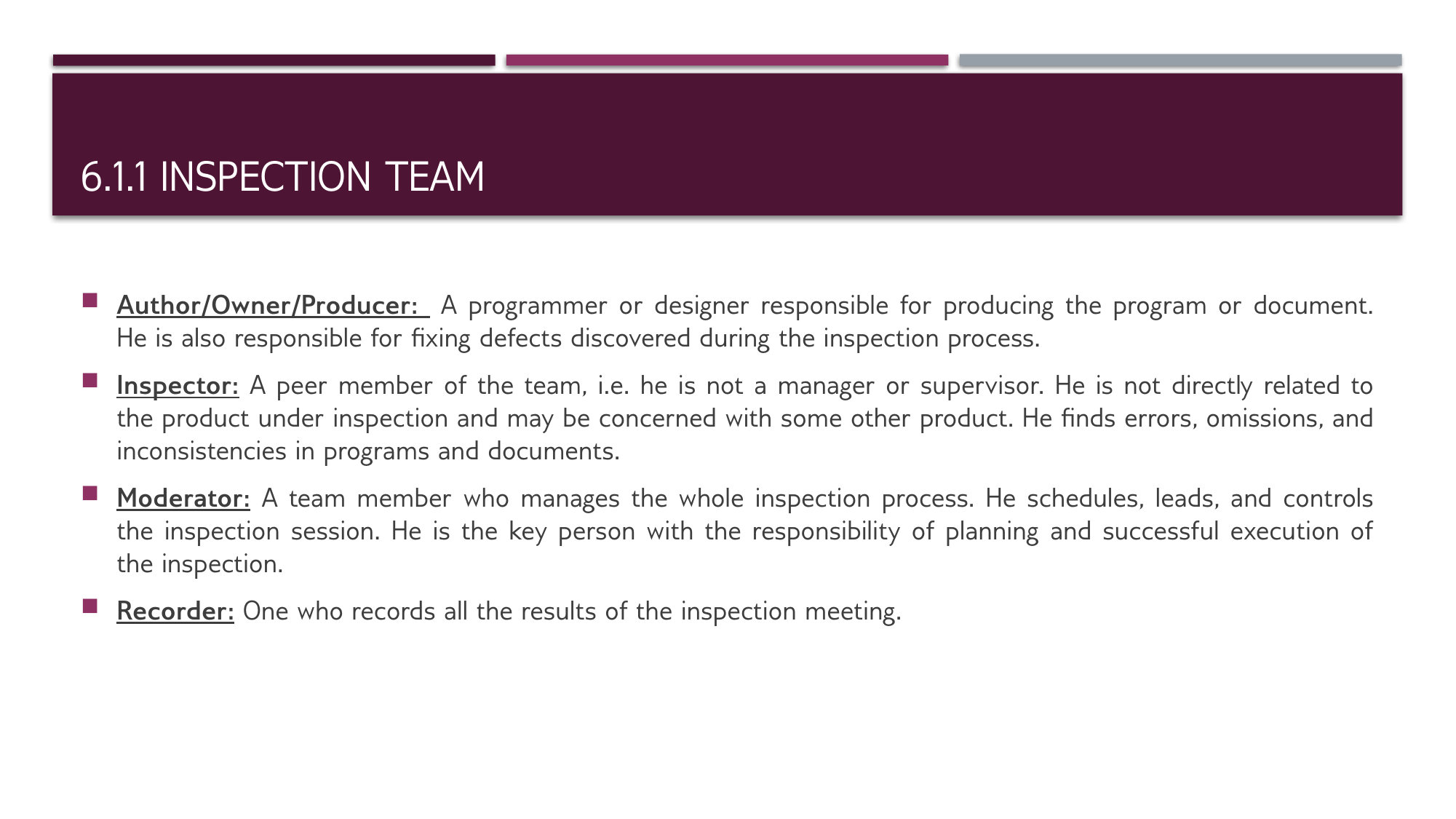

# 6.1.1 INSPECTION TEAM
Author/Owner/Producer:  A programmer or designer responsible for producing the program or document. He is also responsible for fixing defects discovered during the inspection process.
Inspector: A peer member of the team, i.e. he is not a manager or supervisor. He is not directly related to the product under inspection and may be concerned with some other product. He finds errors, omissions, and inconsistencies in programs and documents.
Moderator: A team member who manages the whole inspection process. He schedules, leads, and controls the inspection session. He is the key person with the responsibility of planning and successful execution of the inspection.
Recorder: One who records all the results of the inspection meeting.